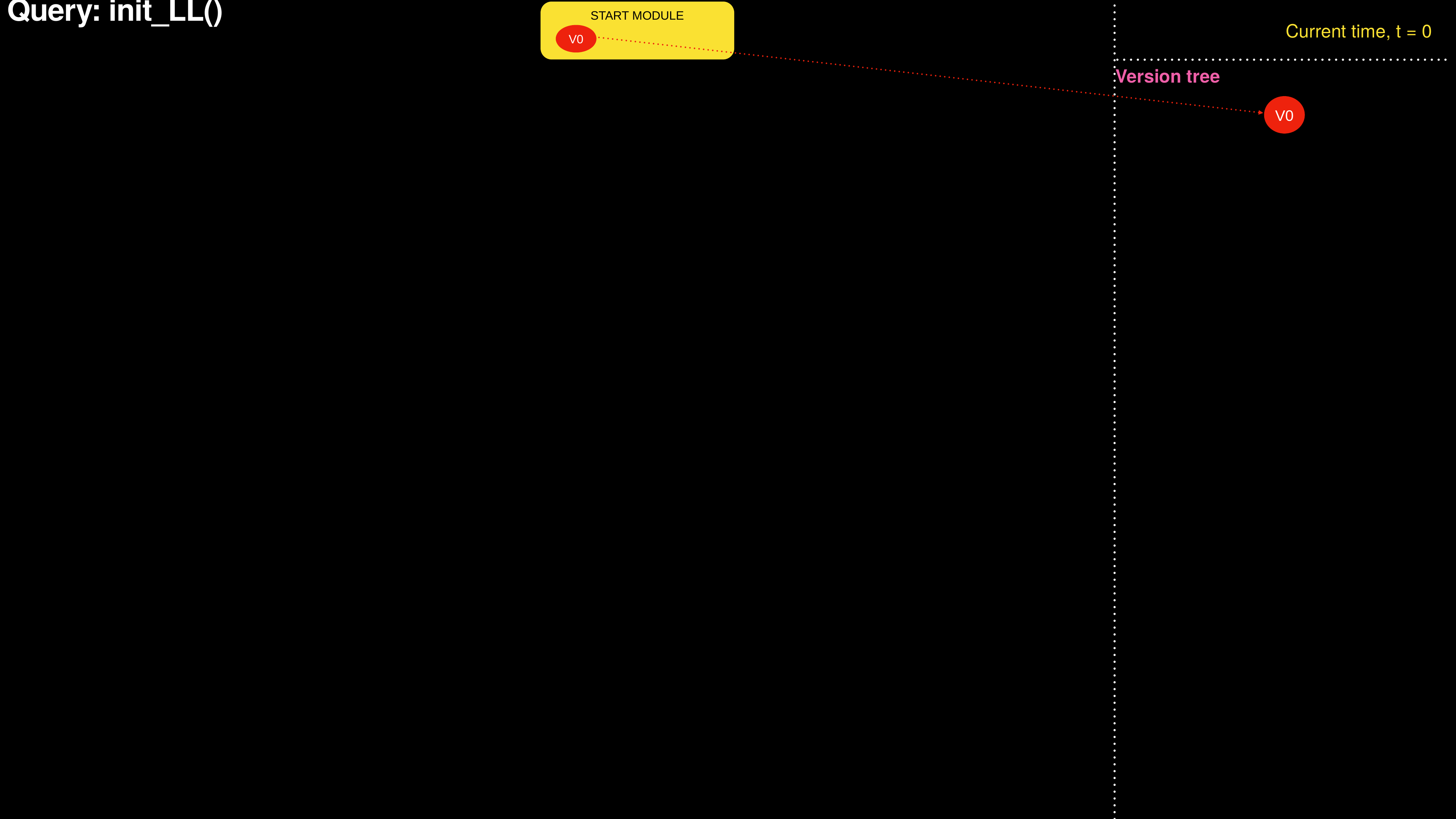

# Query: init_LL()
START MODULE
V0
Current time, t = 0

Version tree
V0